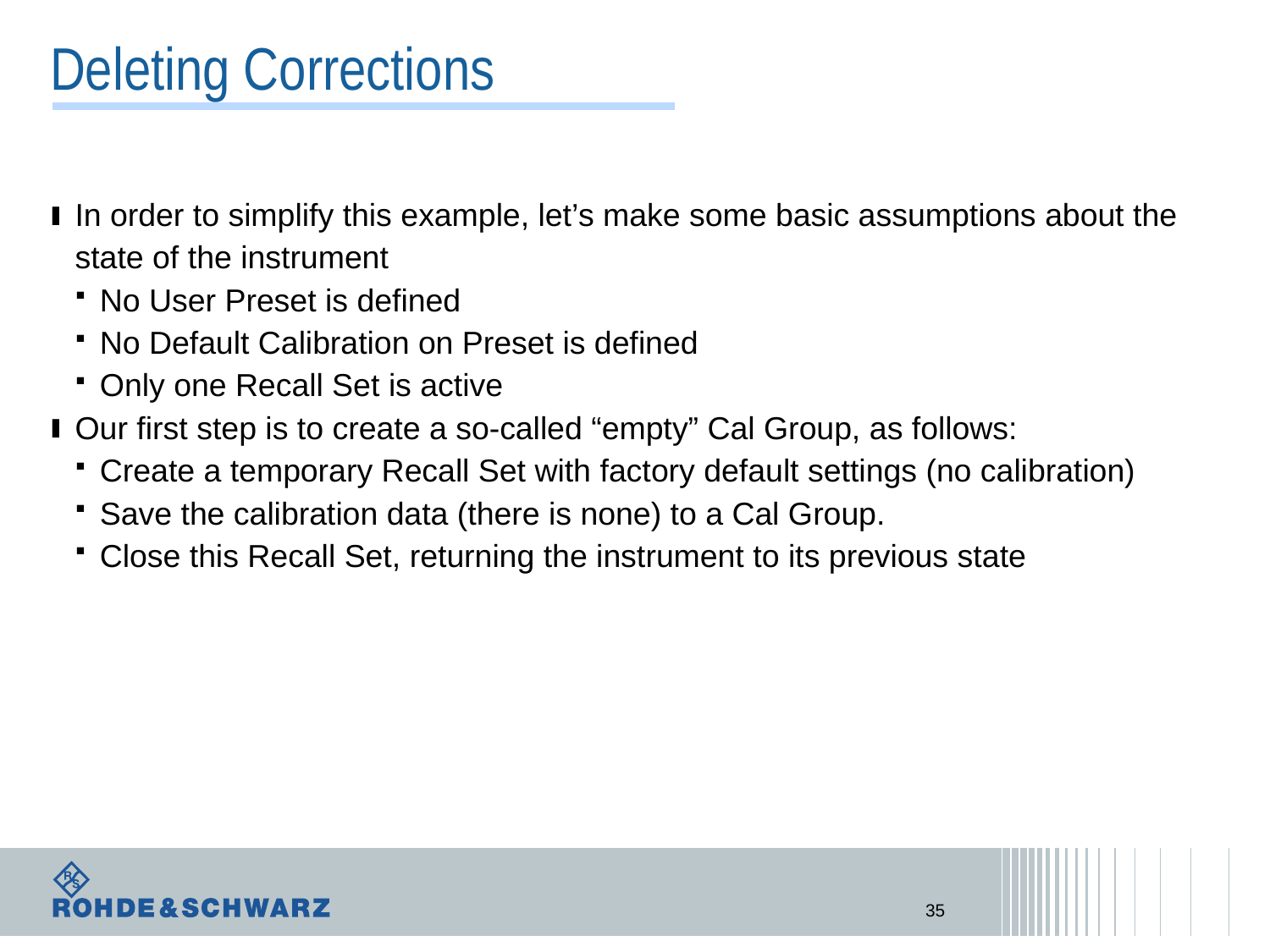

# Deleting Corrections
In order to simplify this example, let’s make some basic assumptions about the state of the instrument
No User Preset is defined
No Default Calibration on Preset is defined
Only one Recall Set is active
Our first step is to create a so-called “empty” Cal Group, as follows:
Create a temporary Recall Set with factory default settings (no calibration)
Save the calibration data (there is none) to a Cal Group.
Close this Recall Set, returning the instrument to its previous state
35